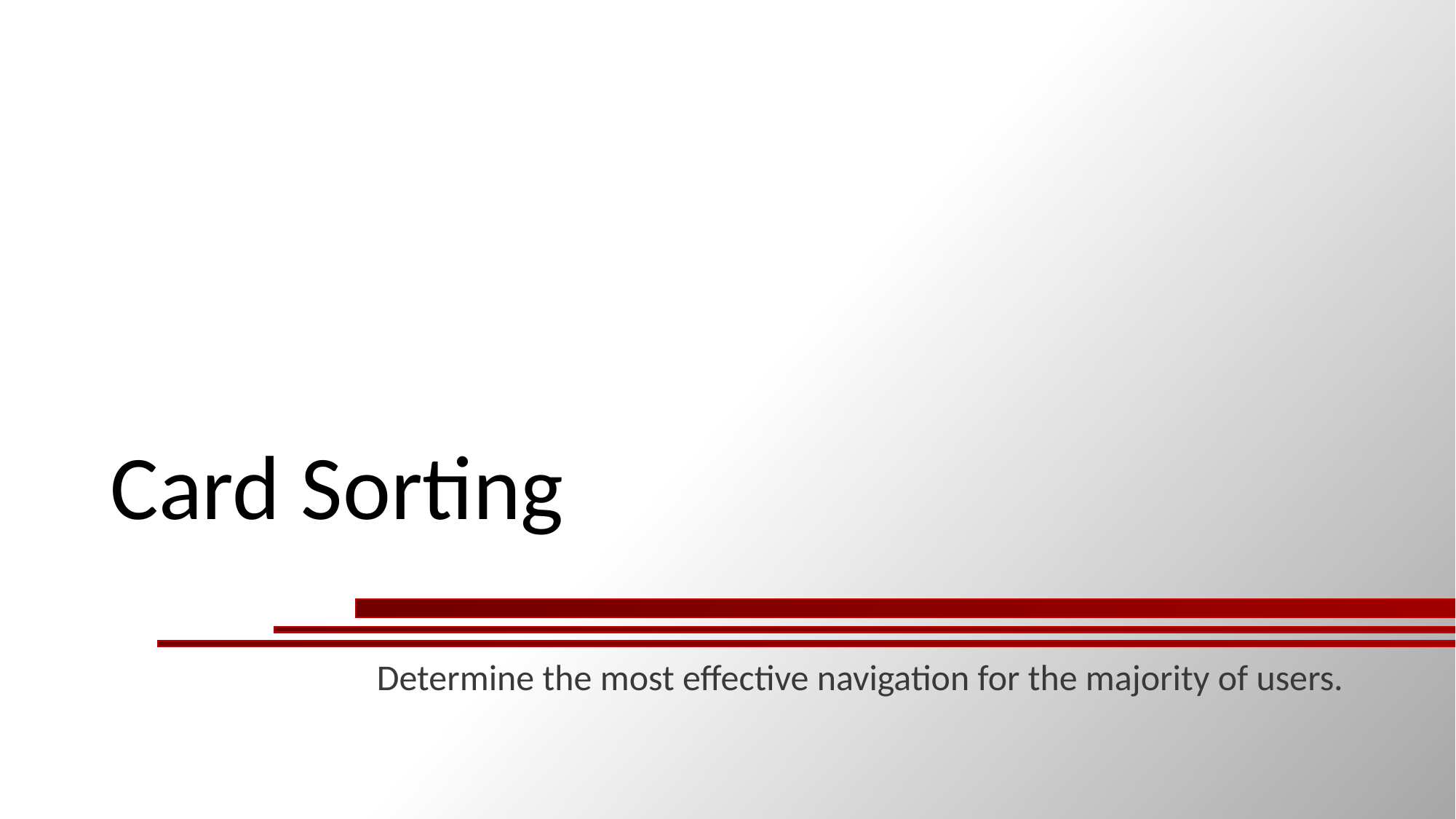

# Card Sorting
Determine the most effective navigation for the majority of users.